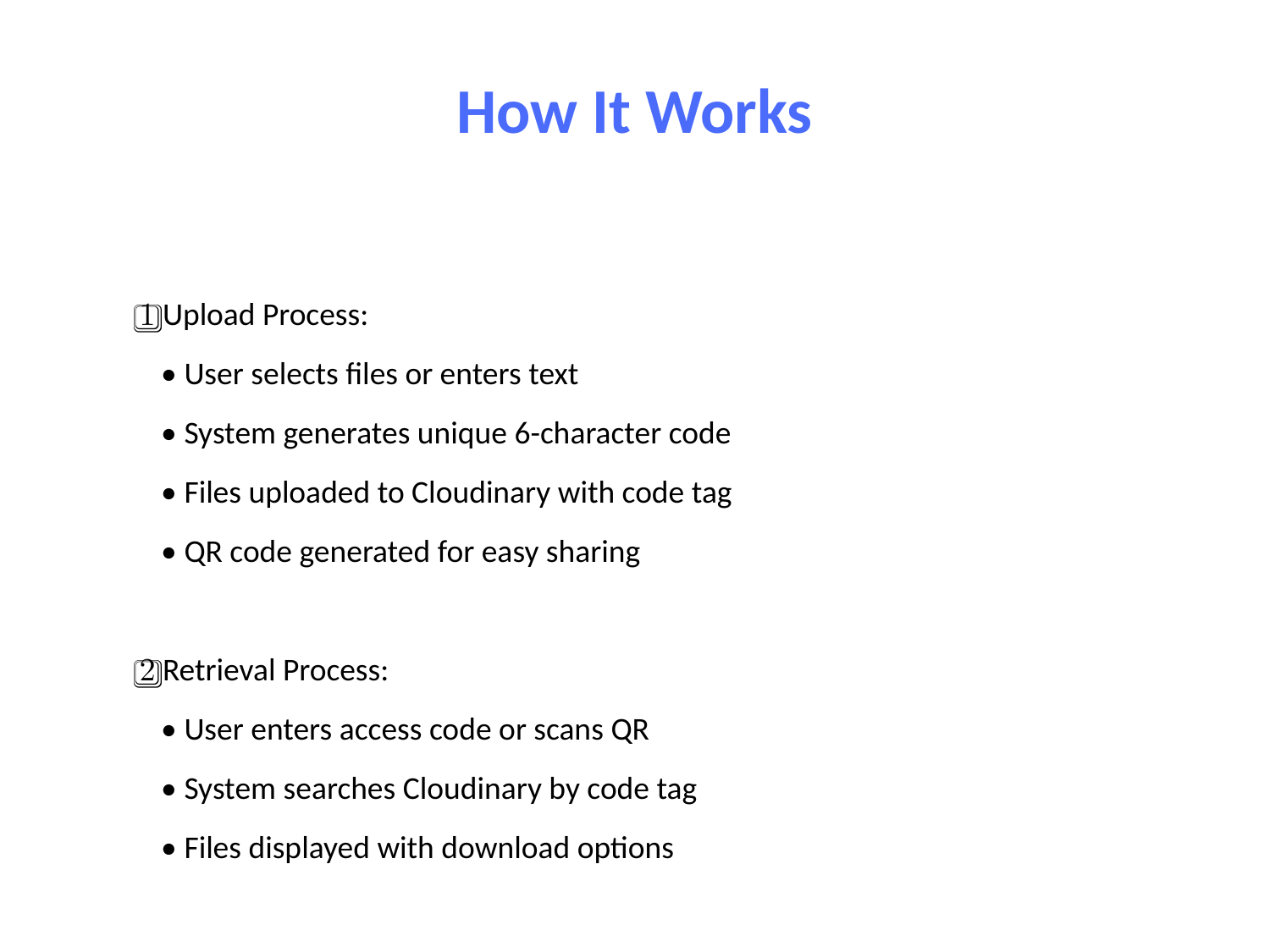

How It Works

1️⃣ Upload Process:
   • User selects files or enters text
   • System generates unique 6-character code
   • Files uploaded to Cloudinary with code tag
   • QR code generated for easy sharing

2️⃣ Retrieval Process:
   • User enters access code or scans QR
   • System searches Cloudinary by code tag
   • Files displayed with download options